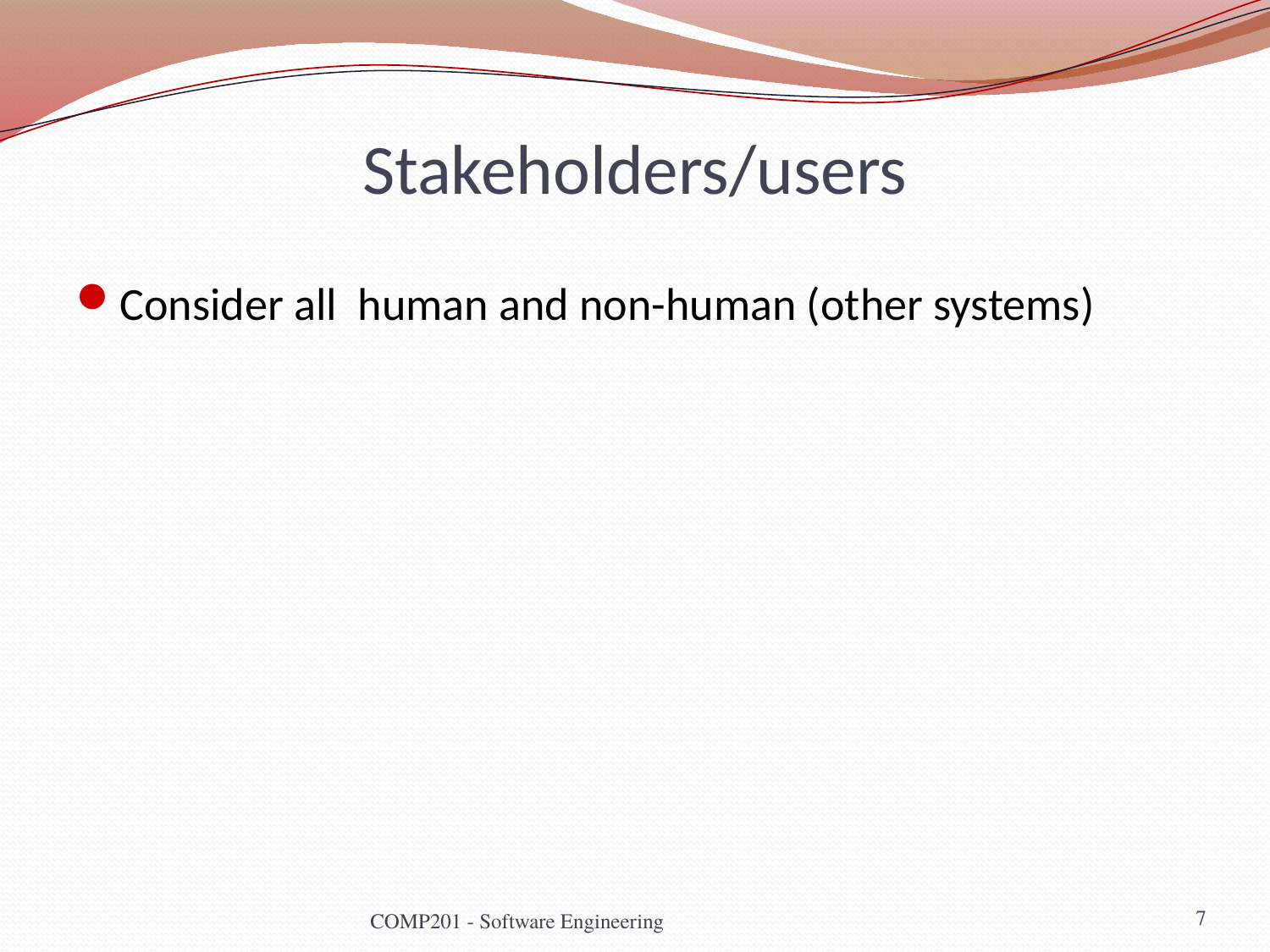

# Stakeholders/users
Consider all  human and non-human (other systems)
COMP201 - Software Engineering
7